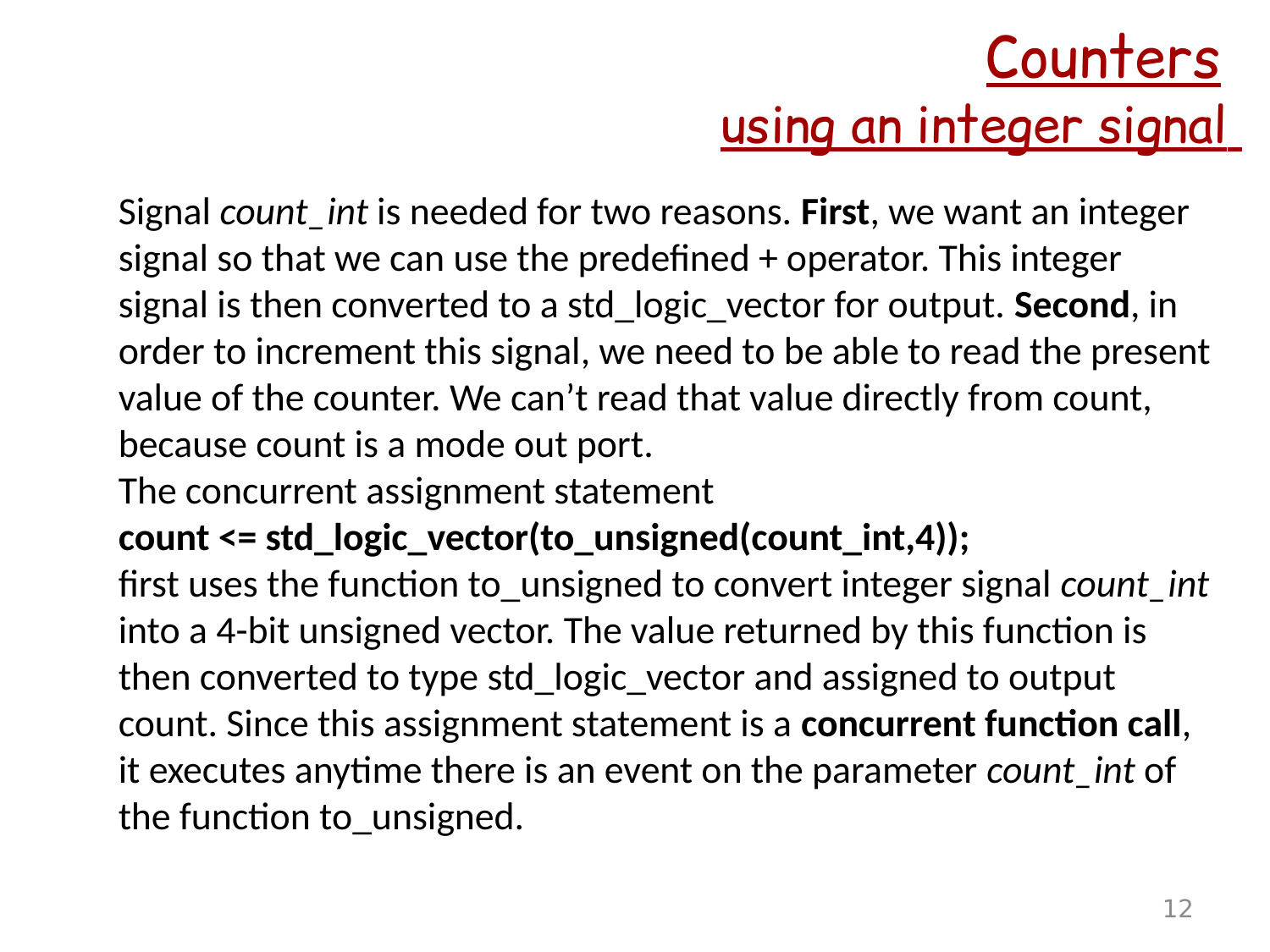

# Counters
using an integer signal
Signal count_int is needed for two reasons. First, we want an integer signal so that we can use the predefined + operator. This integer signal is then converted to a std_logic_vector for output. Second, in order to increment this signal, we need to be able to read the present value of the counter. We can’t read that value directly from count, because count is a mode out port.
The concurrent assignment statement
count <= std_logic_vector(to_unsigned(count_int,4));
first uses the function to_unsigned to convert integer signal count_int into a 4-bit unsigned vector. The value returned by this function is then converted to type std_logic_vector and assigned to output count. Since this assignment statement is a concurrent function call, it executes anytime there is an event on the parameter count_int of the function to_unsigned.
12